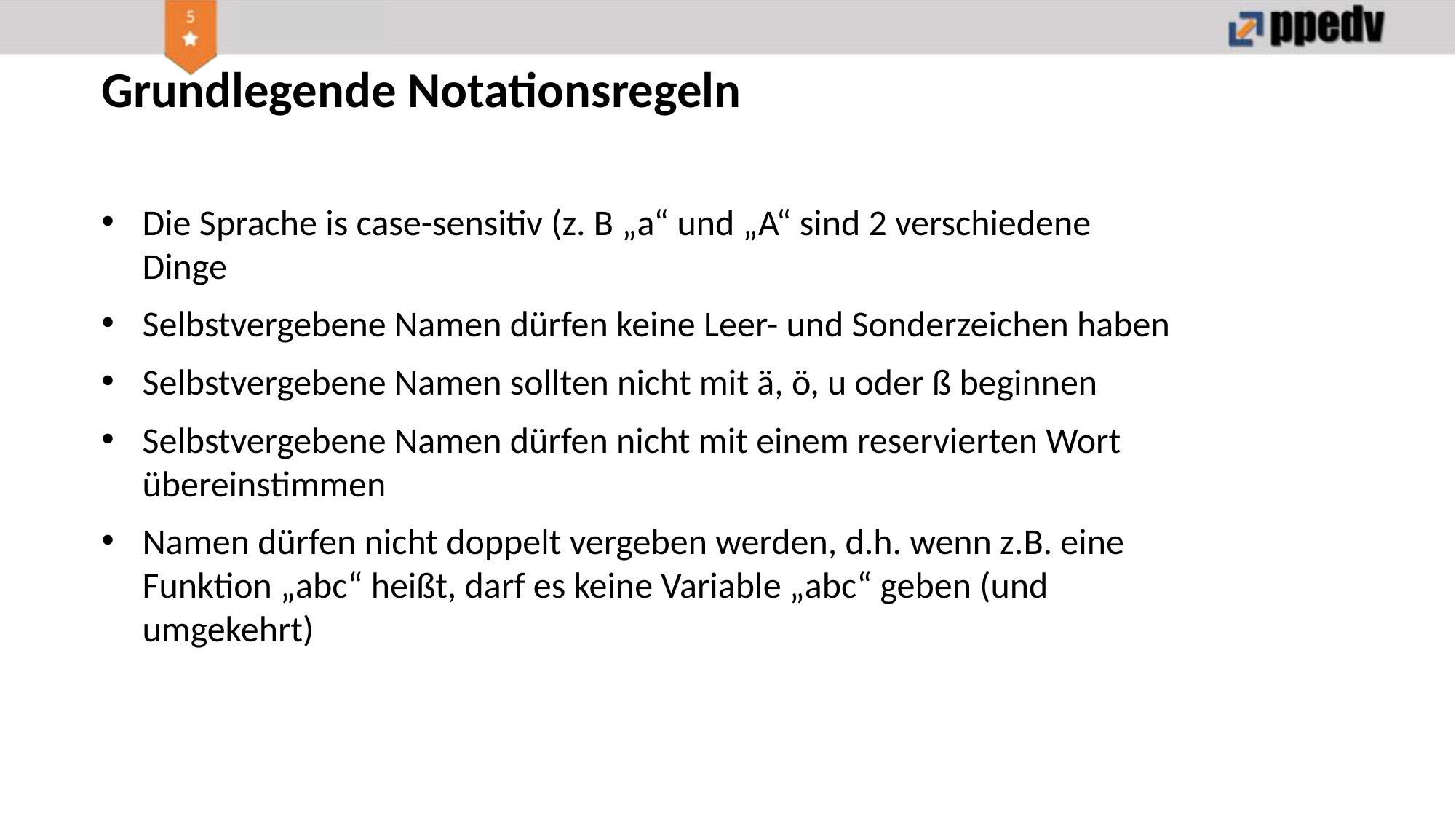

Grundlegende Notationsregeln
Die Sprache is case-sensitiv (z. B „a“ und „A“ sind 2 verschiedene Dinge
Selbstvergebene Namen dürfen keine Leer- und Sonderzeichen haben
Selbstvergebene Namen sollten nicht mit ä, ö, u oder ß beginnen
Selbstvergebene Namen dürfen nicht mit einem reservierten Wort übereinstimmen
Namen dürfen nicht doppelt vergeben werden, d.h. wenn z.B. eine Funktion „abc“ heißt, darf es keine Variable „abc“ geben (und umgekehrt)